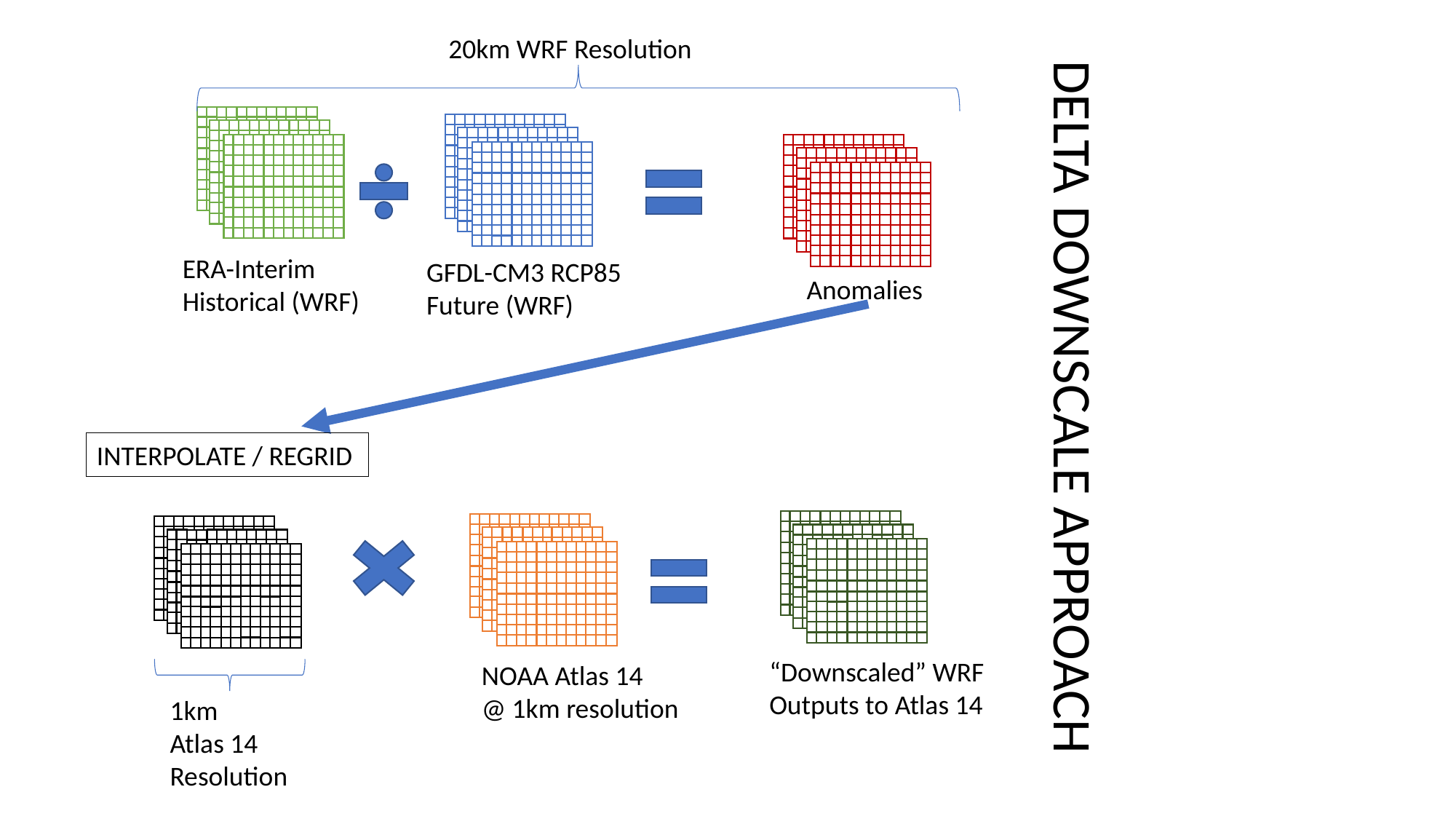

20km WRF Resolution

ERA-Interim Historical (WRF)
GFDL-CM3 RCP85 Future (WRF)
Anomalies
DELTA DOWNSCALE APPROACH
INTERPOLATE / REGRID

“Downscaled” WRF Outputs to Atlas 14
NOAA Atlas 14
@ 1km resolution
1km
Atlas 14 Resolution